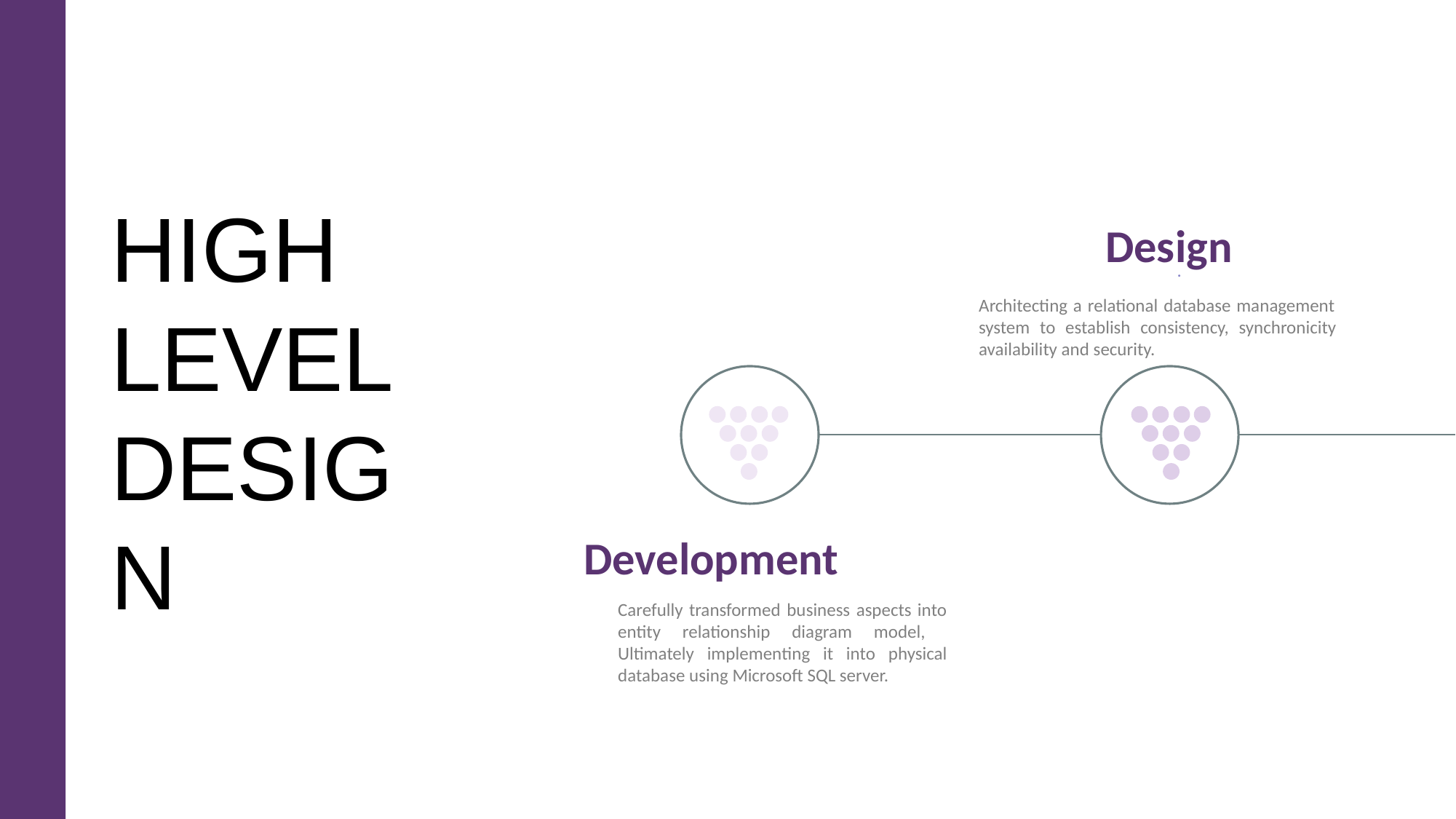

# HIGH LEVEL DESIGN
Design
.
Architecting a relational database management   system to establish consistency, synchronicity  availability and security.

		Development

Carefully transformed business aspects into entity relationship diagram model,  Ultimately implementing it into physical database using Microsoft SQL server.